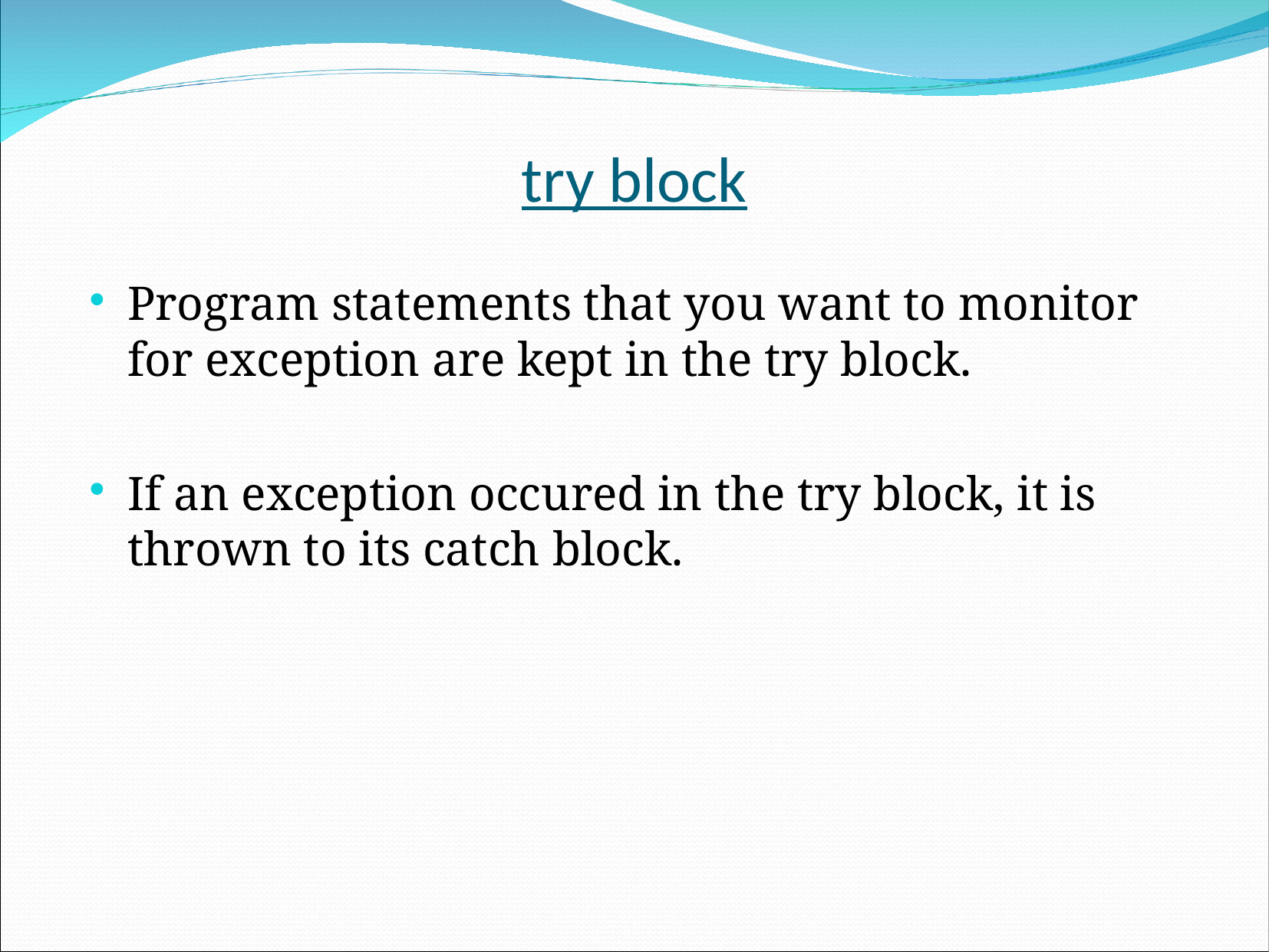

try block
Program statements that you want to monitor for exception are kept in the try block.

If an exception occured in the try block, it is thrown to its catch block.